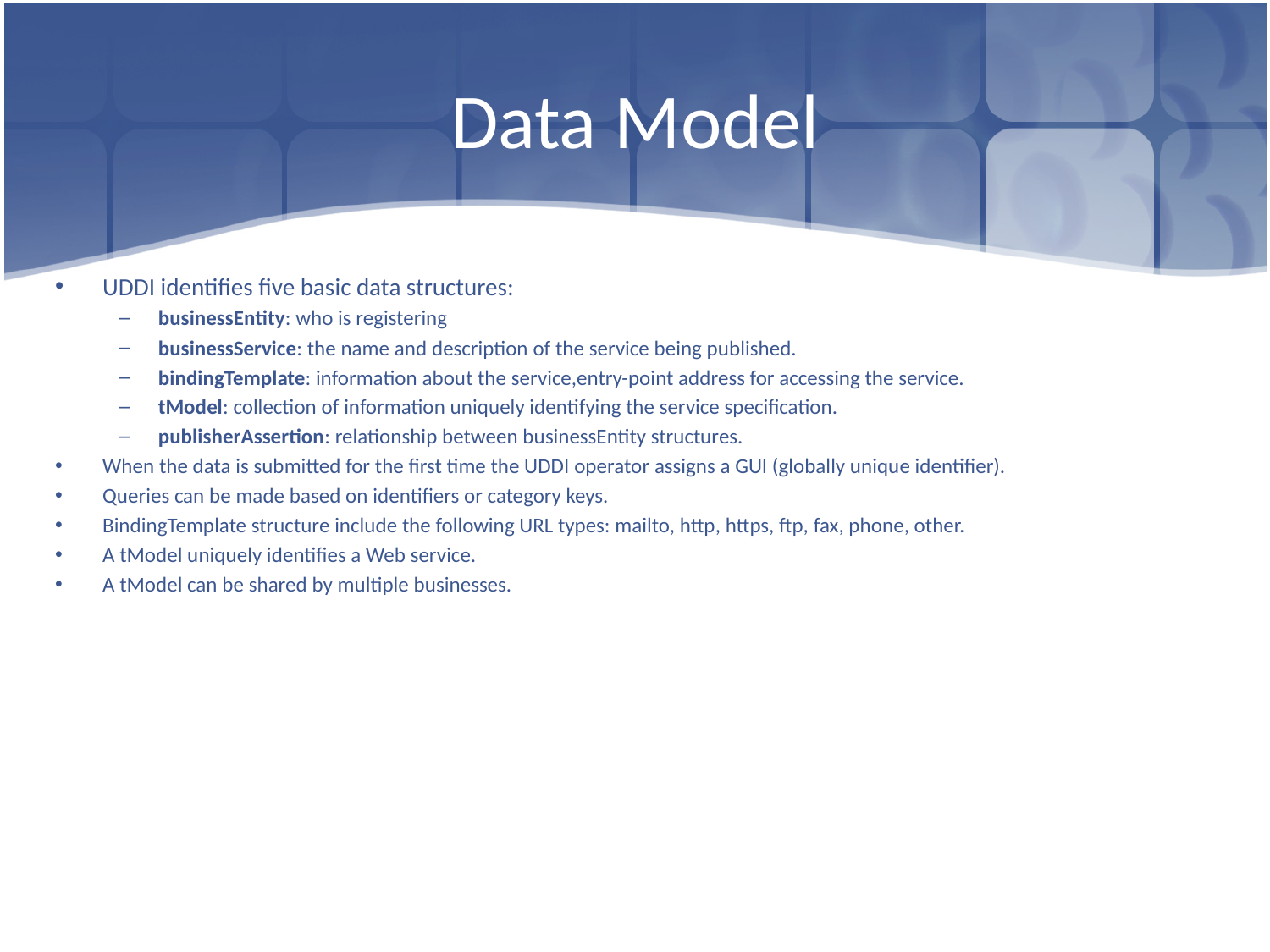

# Data Model
UDDI identifies five basic data structures:
businessEntity: who is registering
businessService: the name and description of the service being published.
bindingTemplate: information about the service,entry-point address for accessing the service.
tModel: collection of information uniquely identifying the service specification.
publisherAssertion: relationship between businessEntity structures.
When the data is submitted for the first time the UDDI operator assigns a GUI (globally unique identifier).
Queries can be made based on identifiers or category keys.
BindingTemplate structure include the following URL types: mailto, http, https, ftp, fax, phone, other.
A tModel uniquely identifies a Web service.
A tModel can be shared by multiple businesses.